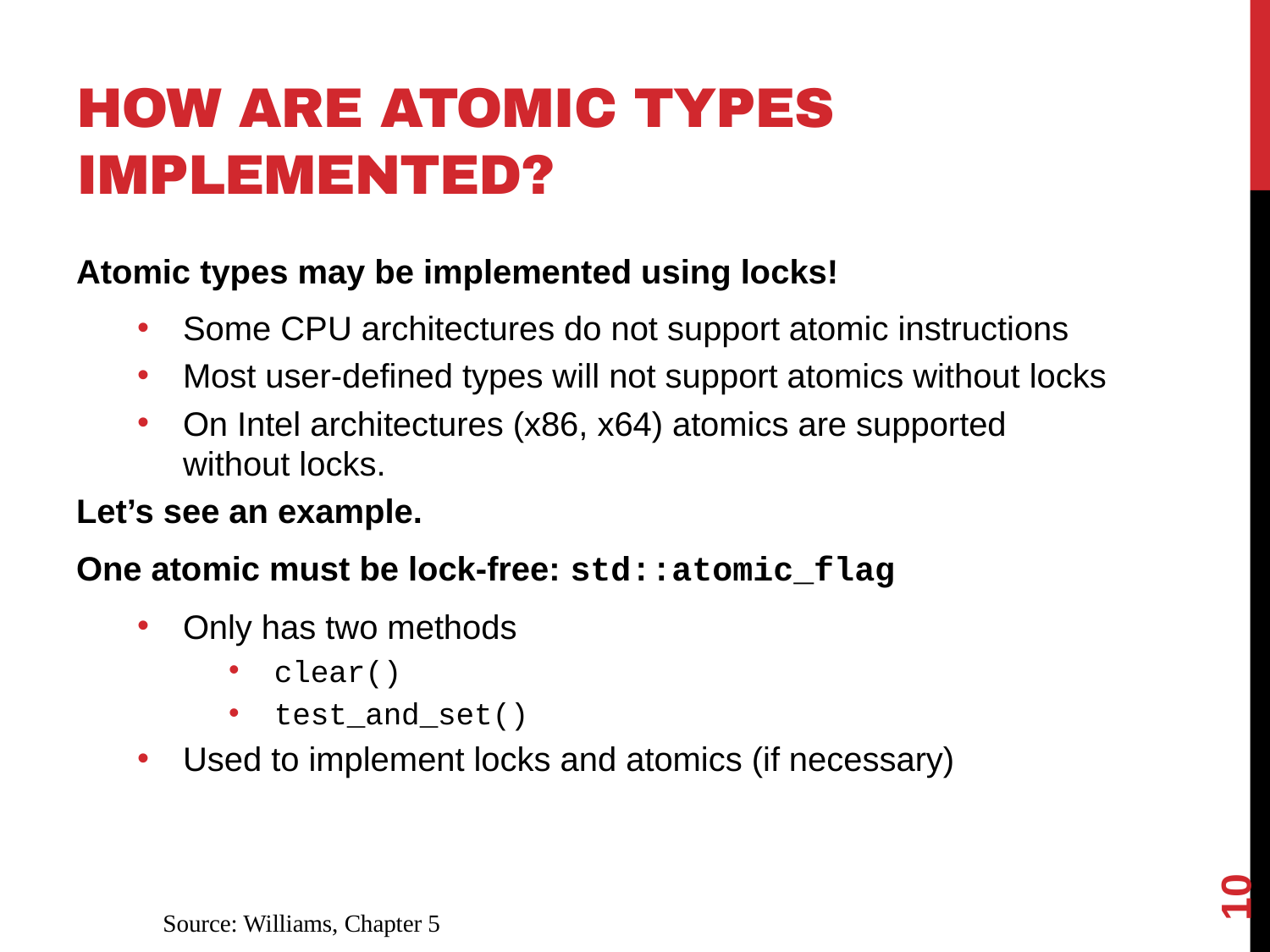

# How are atomic types implemented?
Atomic types may be implemented using locks!
Some CPU architectures do not support atomic instructions
Most user-defined types will not support atomics without locks
On Intel architectures (x86, x64) atomics are supported without locks.
Let’s see an example.
One atomic must be lock-free: std::atomic_flag
Only has two methods
clear()
test_and_set()
Used to implement locks and atomics (if necessary)
10
Source: Williams, Chapter 5